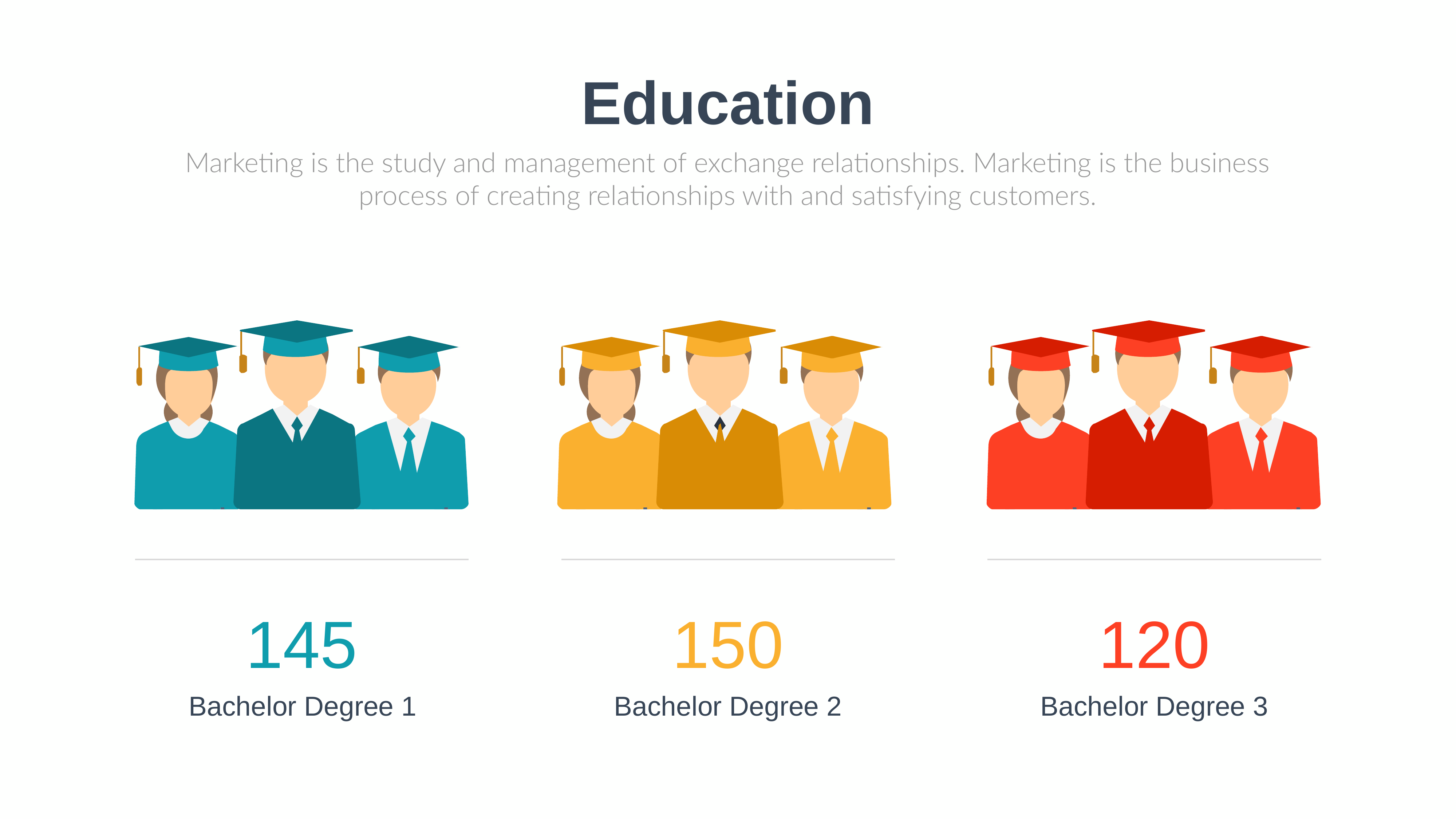

Education
Marketing is the study and management of exchange relationships. Marketing is the business process of creating relationships with and satisfying customers.

145
150
120
Bachelor Degree 1
Bachelor Degree 2
Bachelor Degree 3